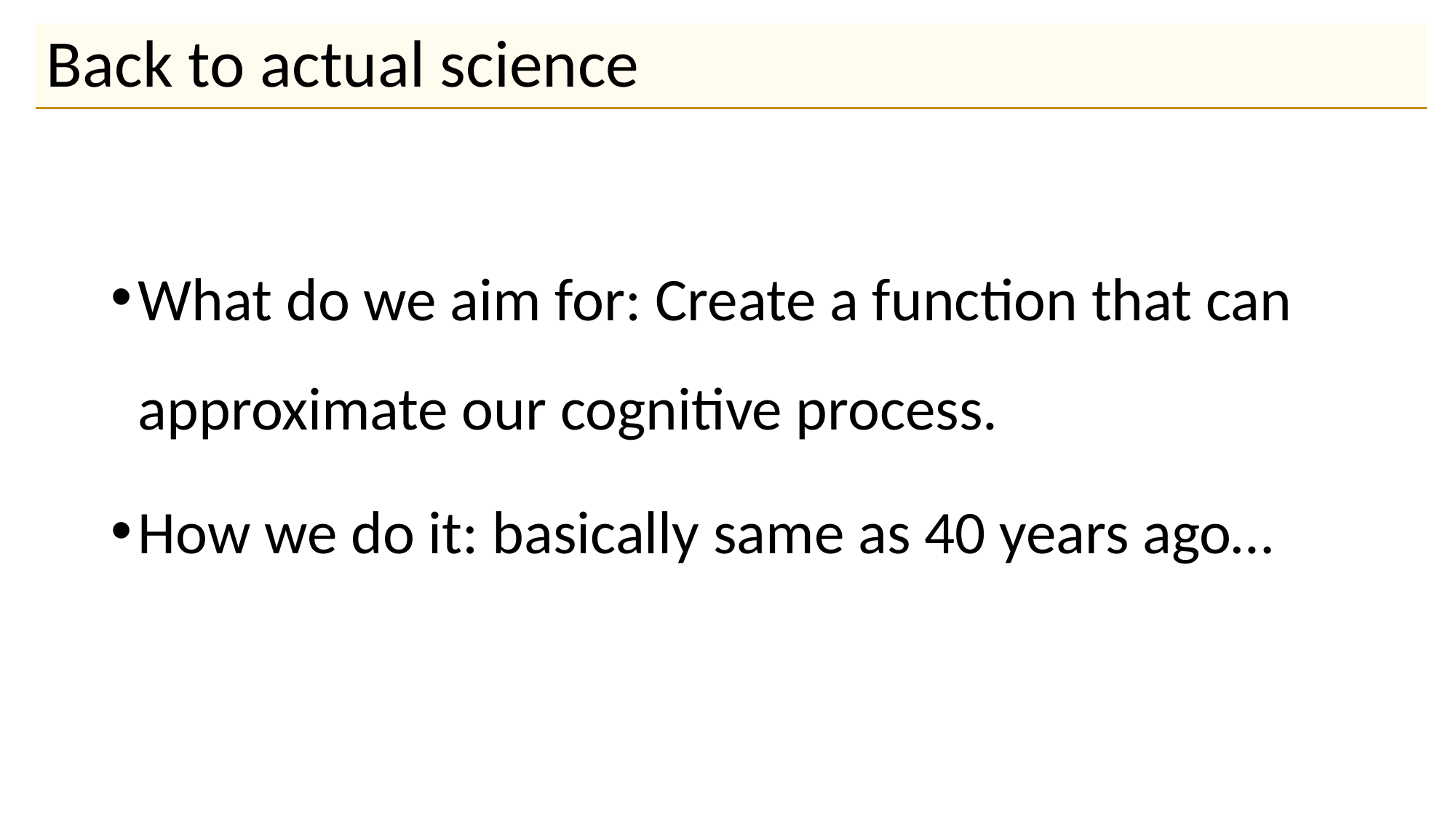

# Back to actual science
What do we aim for: Create a function that can approximate our cognitive process.
How we do it: basically same as 40 years ago…